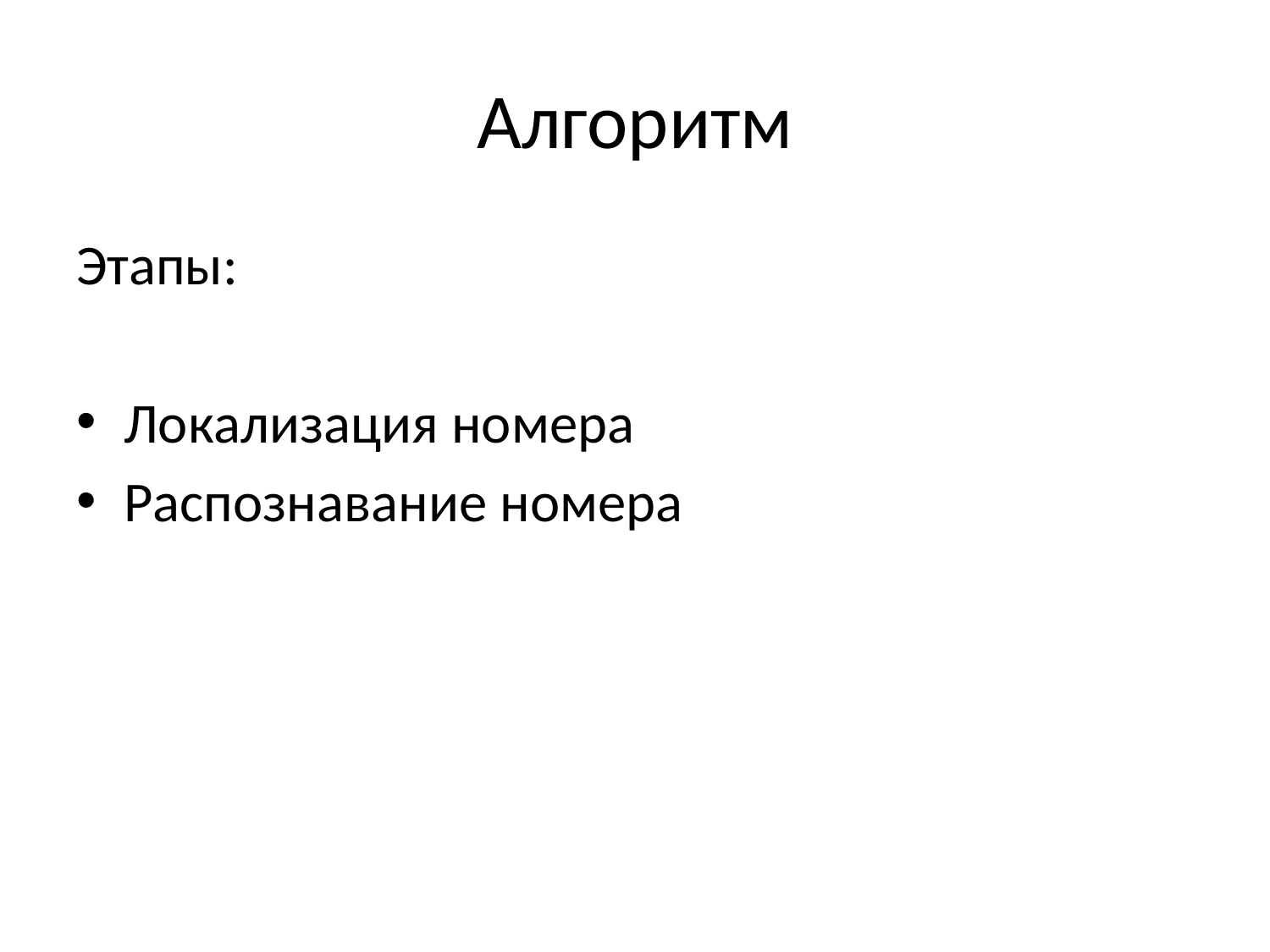

# Алгоритм
Этапы:

Локализация номера
Распознавание номера